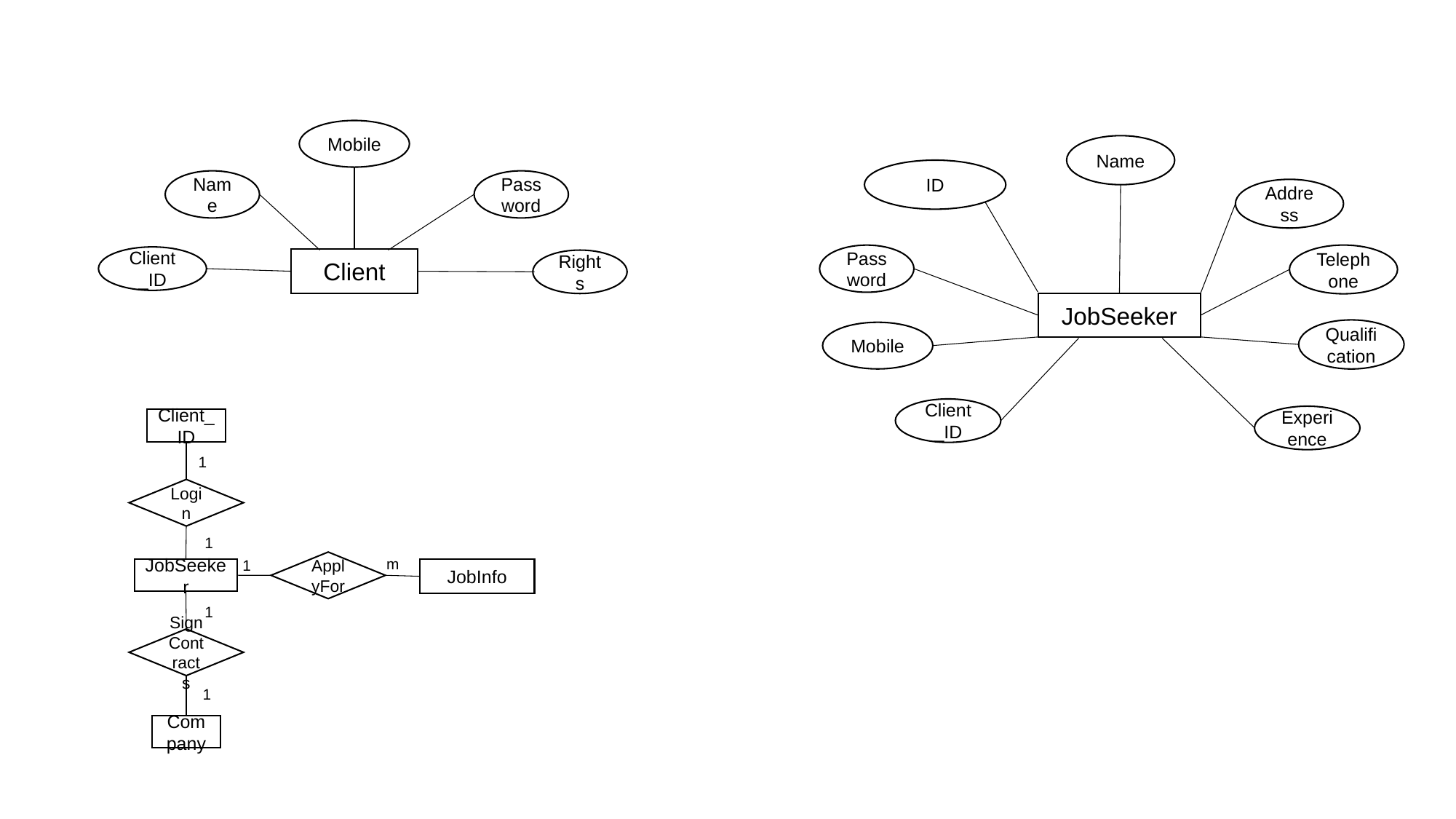

Mobile
Name
ID
Name
Password
Address
Password
Telephone
Client_ID
Client
Rights
JobSeeker
Qualification
Mobile
Client_ID
Experience
Client_ID
1
Login
1
m
1
ApplyFor
JobSeeker
JobInfo
1
SignContracts
1
Company